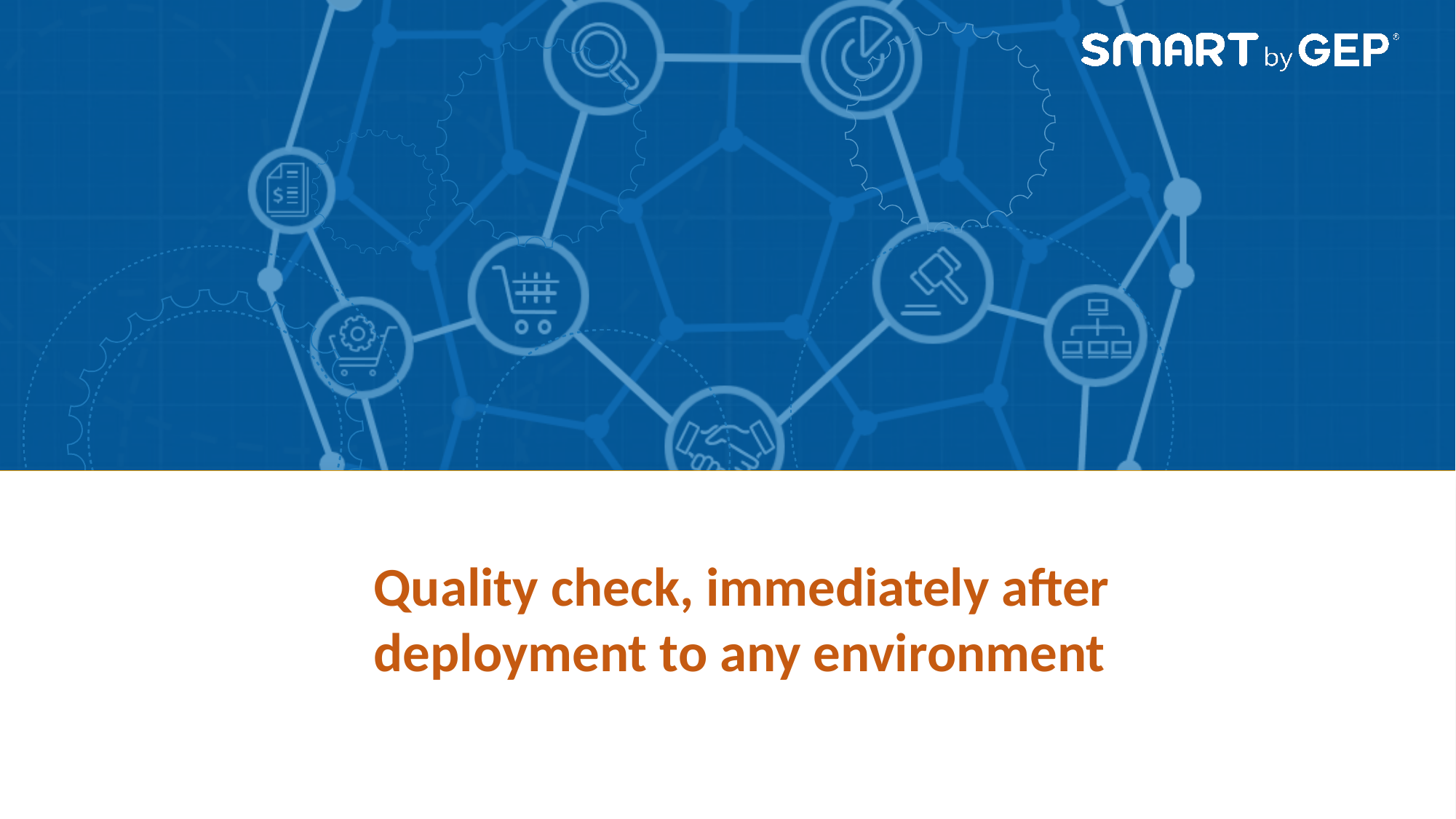

Quality check, immediately after deployment to any environment